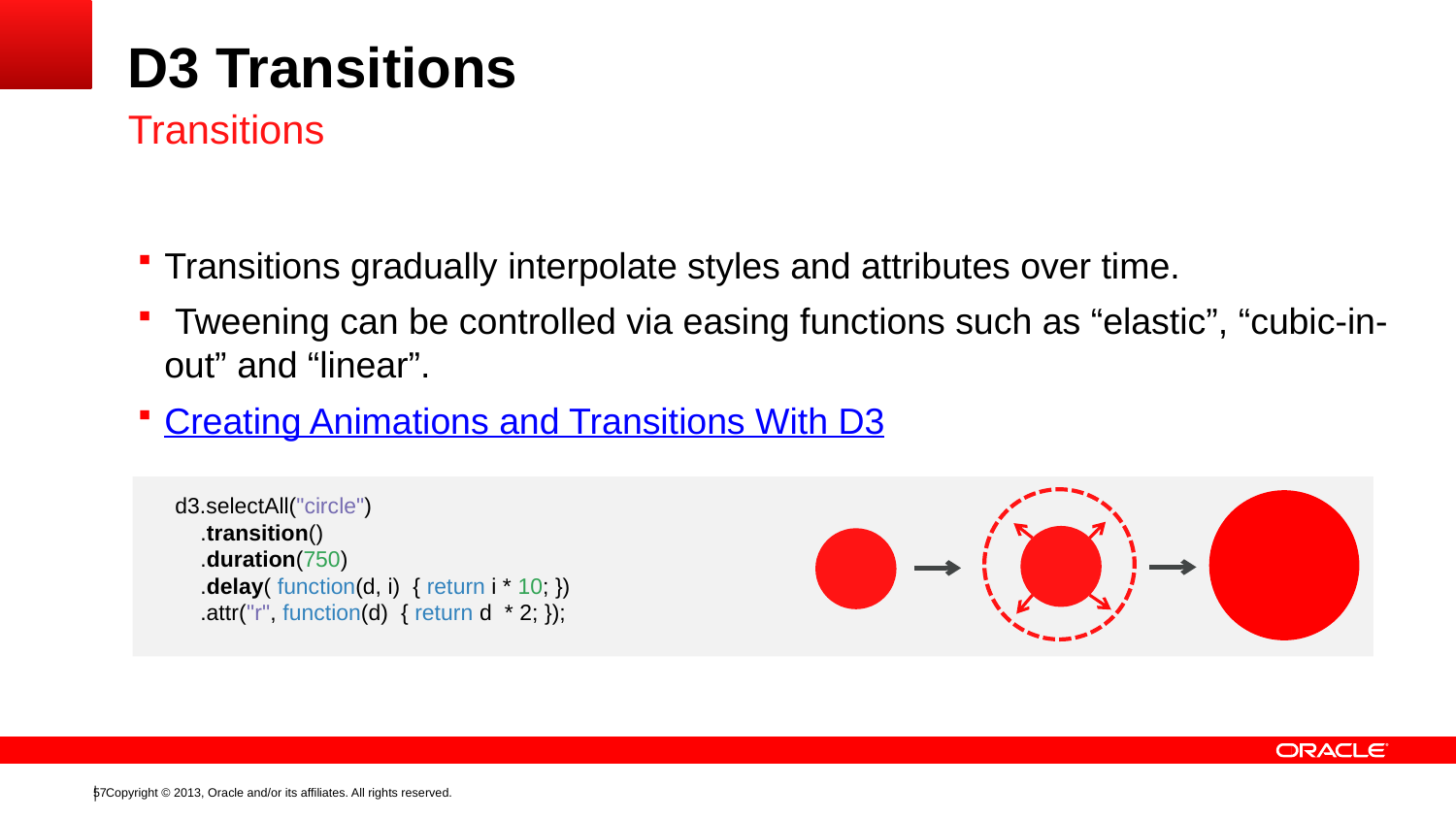

# D3 Transitions
Transitions
Transitions gradually interpolate styles and attributes over time.
 Tweening can be controlled via easing functions such as “elastic”, “cubic-in-out” and “linear”.
Creating Animations and Transitions With D3

d3.selectAll("circle")
    .transition()
    .duration(750)
    .delay( function(d, i)  { return i * 10; })
    .attr("r", function(d)  { return d  * 2; });